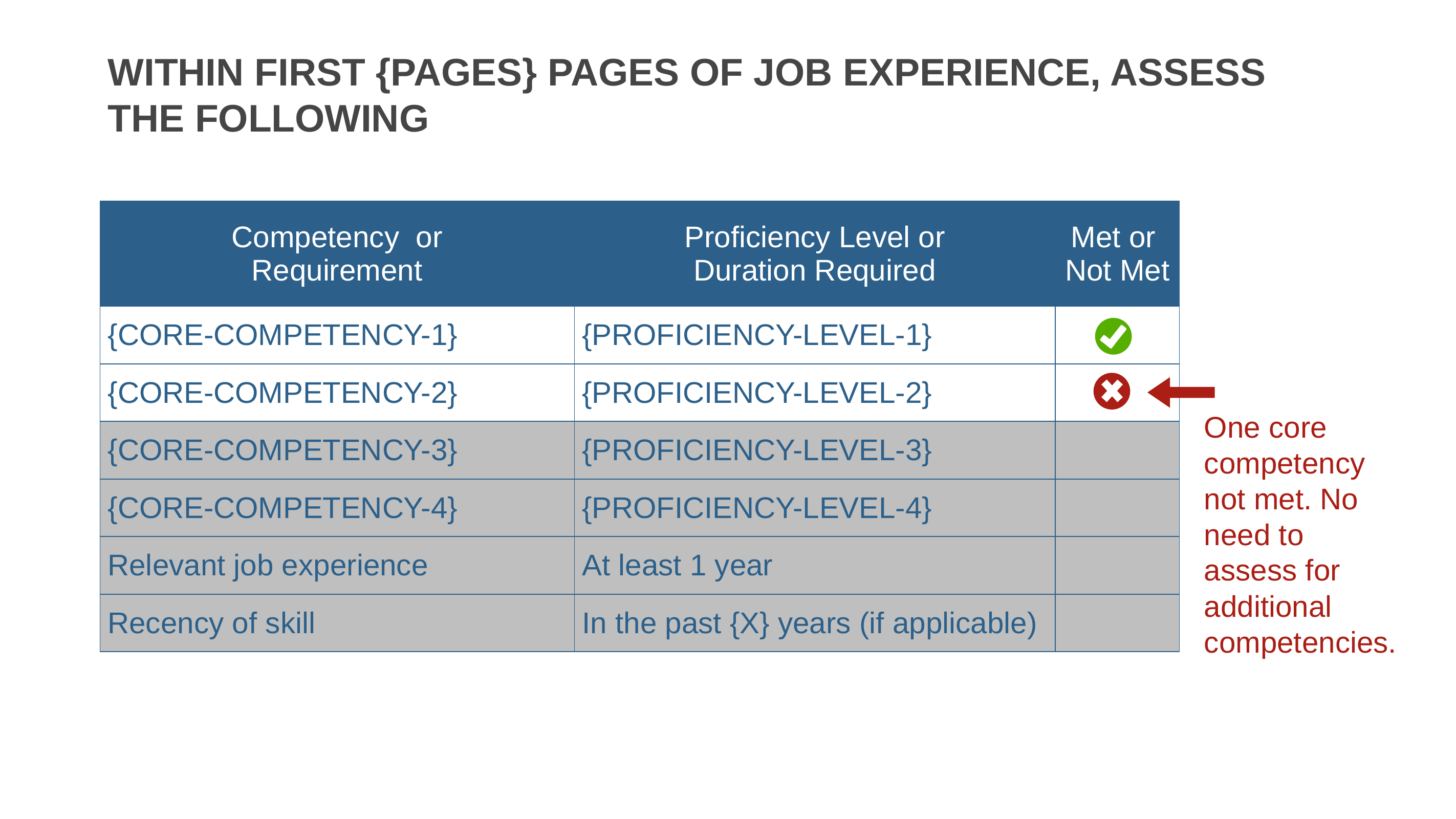

# Within first {PAGES} pages of job experience, Assess the following
| Competency or Requirement | Proficiency Level or Duration Required | Met or Not Met |
| --- | --- | --- |
| {CORE-COMPETENCY-1} | {PROFICIENCY-LEVEL-1} |  |
| {CORE-COMPETENCY-2} | {PROFICIENCY-LEVEL-2} |  |
| {CORE-COMPETENCY-3} | {PROFICIENCY-LEVEL-3} |  |
| {CORE-COMPETENCY-4} | {PROFICIENCY-LEVEL-4} |  |
| Relevant job experience | At least 1 year |  |
| Recency of skill | In the past {X} years (if applicable) |  |

One core competency not met. No need to assess for additional competencies.